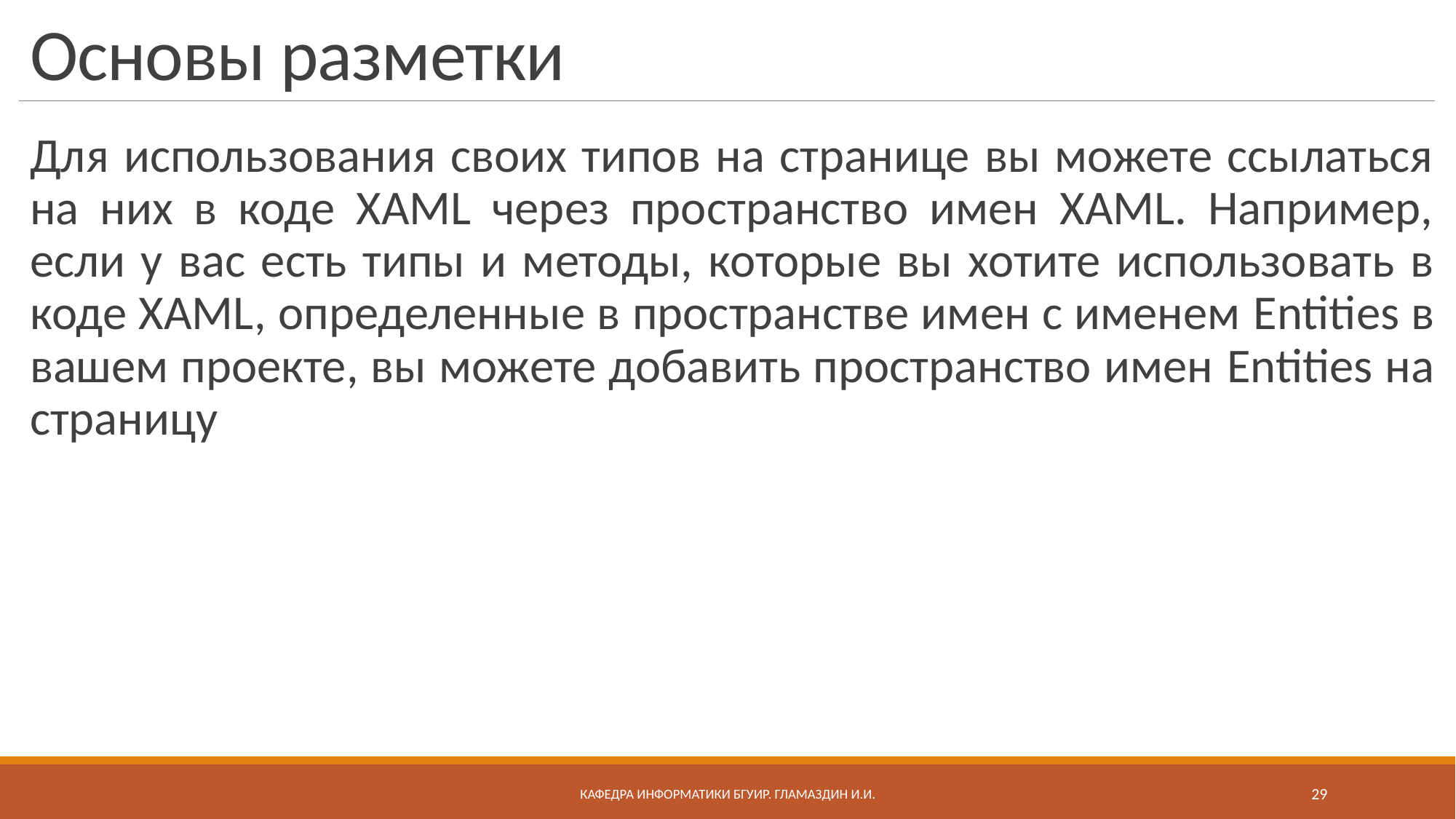

# Основы разметки
Для использования своих типов на странице вы можете ссылаться на них в коде XAML через пространство имен XAML. Например, если у вас есть типы и методы, которые вы хотите использовать в коде XAML, определенные в пространстве имен с именем Entities в вашем проекте, вы можете добавить пространство имен Entities на страницу
Кафедра информатики бгуир. Гламаздин И.и.
29